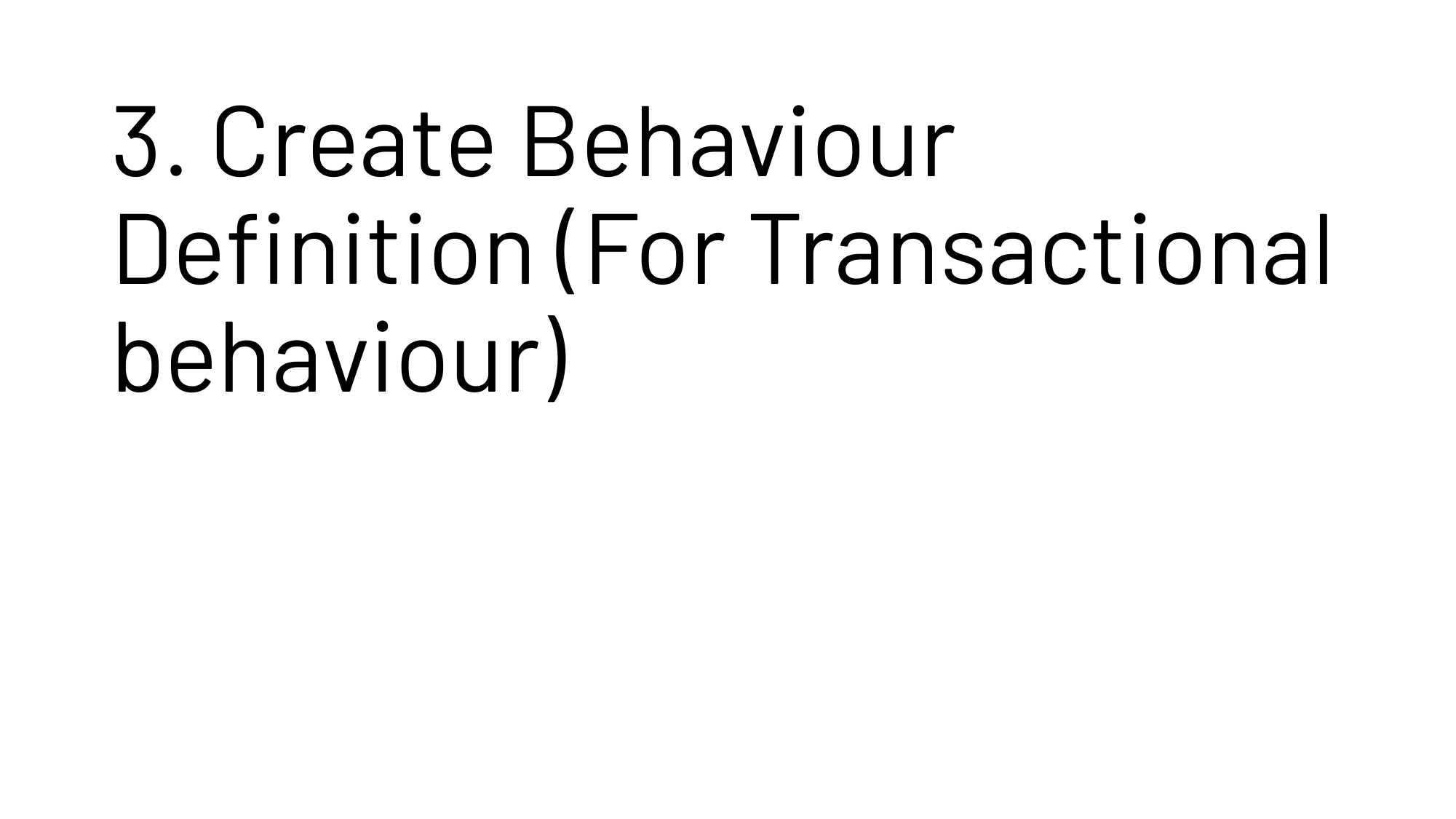

# 3. Create Behaviour Definition (For Transactional behaviour)